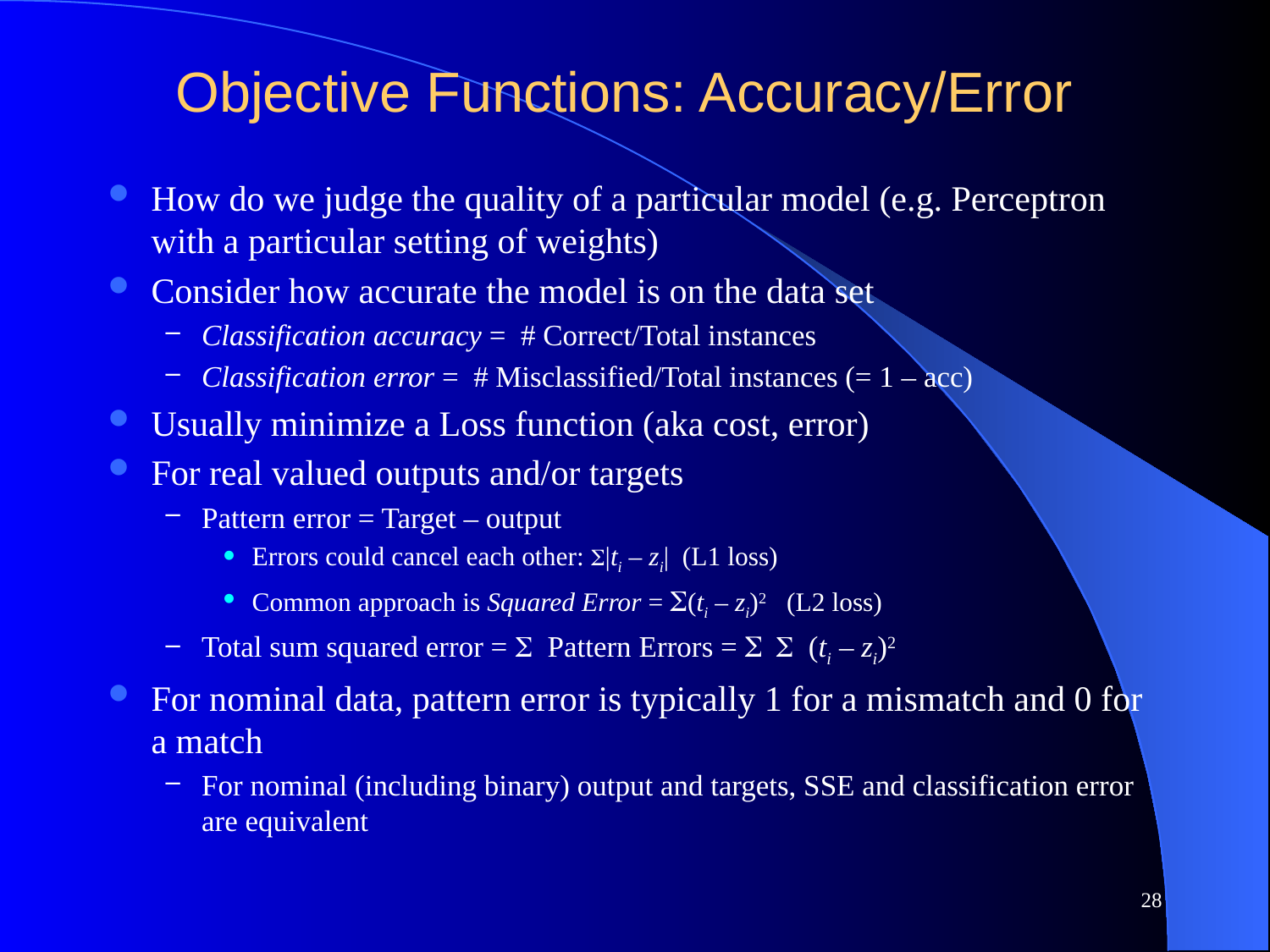

# Objective Functions: Accuracy/Error
How do we judge the quality of a particular model (e.g. Perceptron with a particular setting of weights)
Consider how accurate the model is on the data set
Classification accuracy =  # Correct/Total instances
Classification error =  # Misclassified/Total instances (= 1 – acc)
Usually minimize a Loss function (aka cost, error)
For real valued outputs and/or targets
Pattern error = Target – output
Errors could cancel each other: Σ|ti – zi|  (L1 loss)
Common approach is Squared Error = Σ(ti – zi)2   (L2 loss)
Total sum squared error = Σ Pattern Errors = Σ Σ (ti – zi)2
For nominal data, pattern error is typically 1 for a mismatch and 0 for a match
For nominal (including binary) output and targets, SSE and classification error are equivalent
28